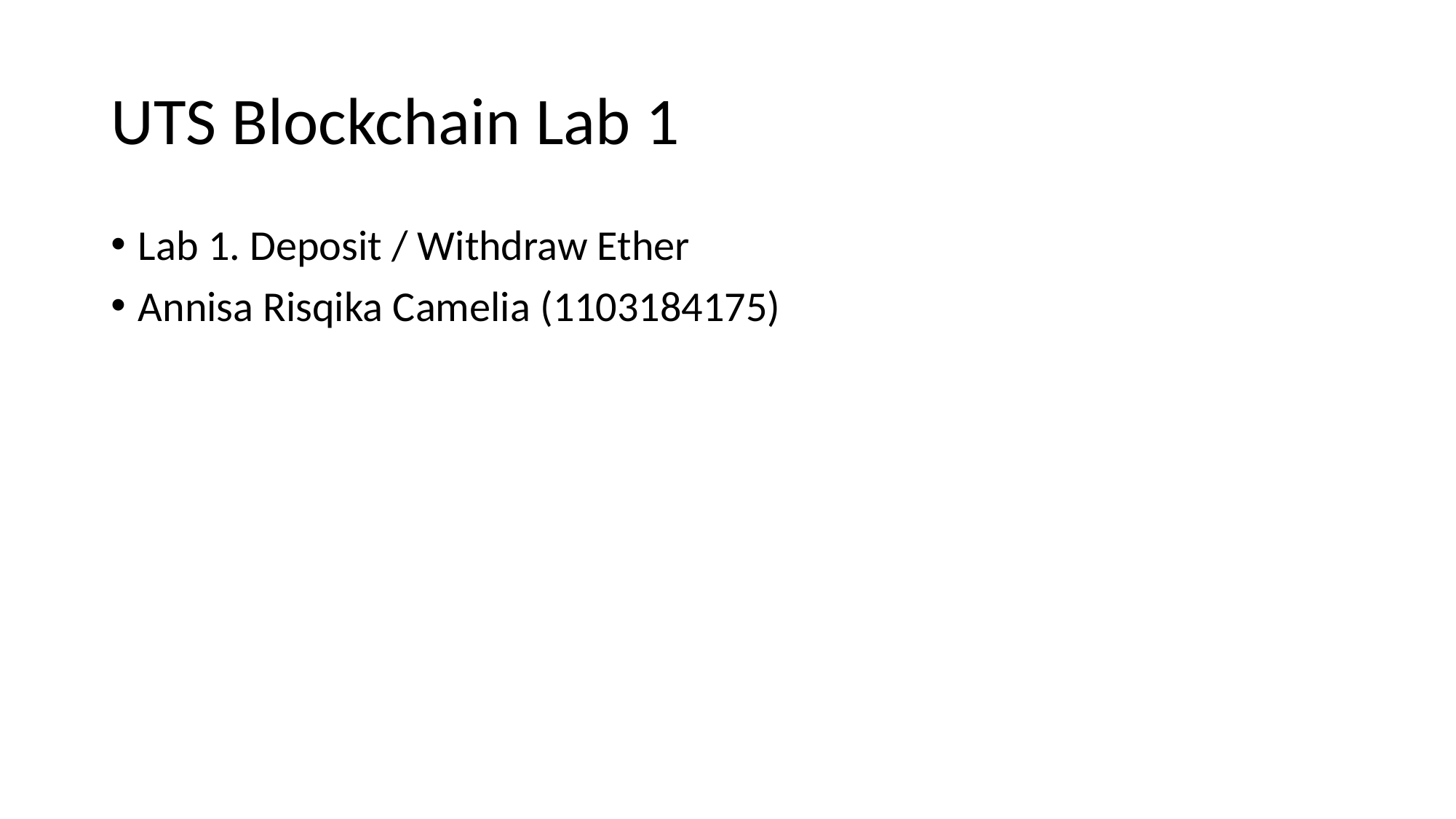

# UTS Blockchain Lab 1
Lab 1. Deposit / Withdraw Ether
Annisa Risqika Camelia (1103184175)